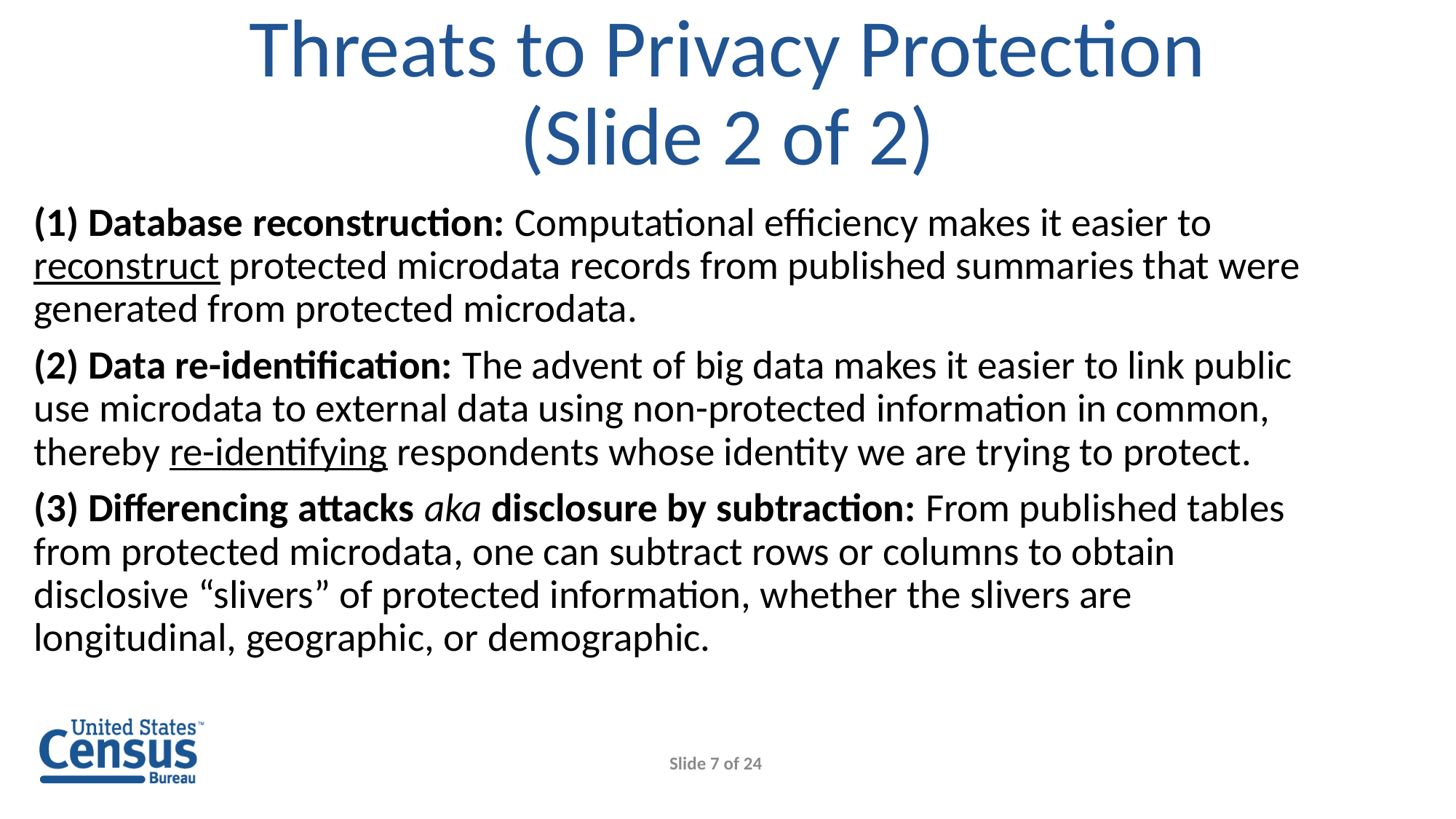

# Threats to Privacy Protection (Slide 2 of 2)
(1) Database reconstruction: Computational efficiency makes it easier to reconstruct protected microdata records from published summaries that were generated from protected microdata.
(2) Data re-identification: The advent of big data makes it easier to link public use microdata to external data using non-protected information in common, thereby re-identifying respondents whose identity we are trying to protect.
(3) Differencing attacks aka disclosure by subtraction: From published tables from protected microdata, one can subtract rows or columns to obtain disclosive “slivers” of protected information, whether the slivers are longitudinal, geographic, or demographic.

Slide 7 of 24